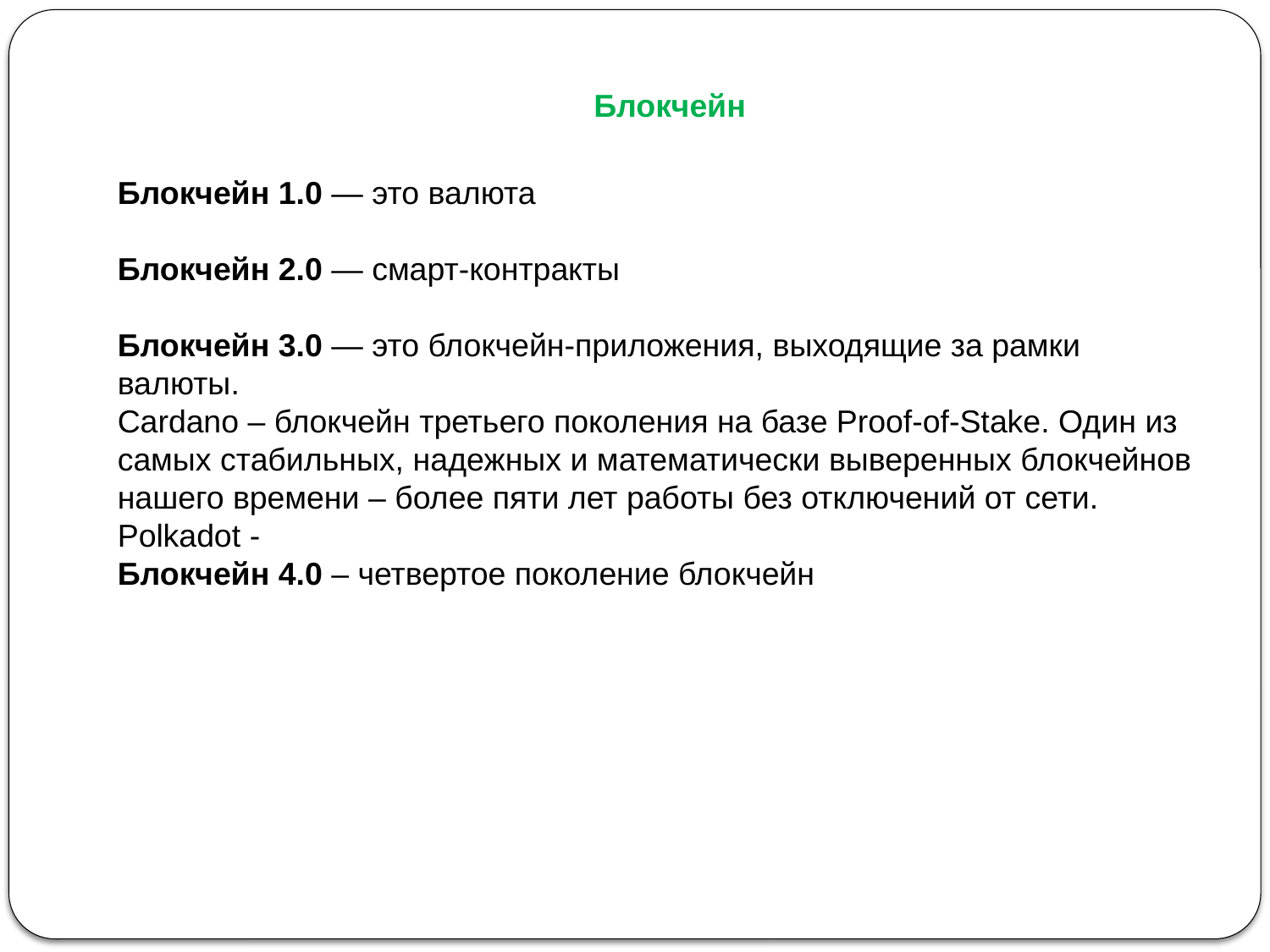

Блокчейн
Блокчейн 1.0 — это валюта

Блокчейн 2.0 — смарт-контракты

Блокчейн 3.0 — это блокчейн-приложения, выходящие за рамки валюты.
Cardano – блокчейн третьего поколения на базе Proof-of-Stake. Один из самых стабильных, надежных и математически выверенных блокчейнов нашего времени – более пяти лет работы без отключений от сети.
Polkadot -
Блокчейн 4.0 – четвертое поколение блокчейн